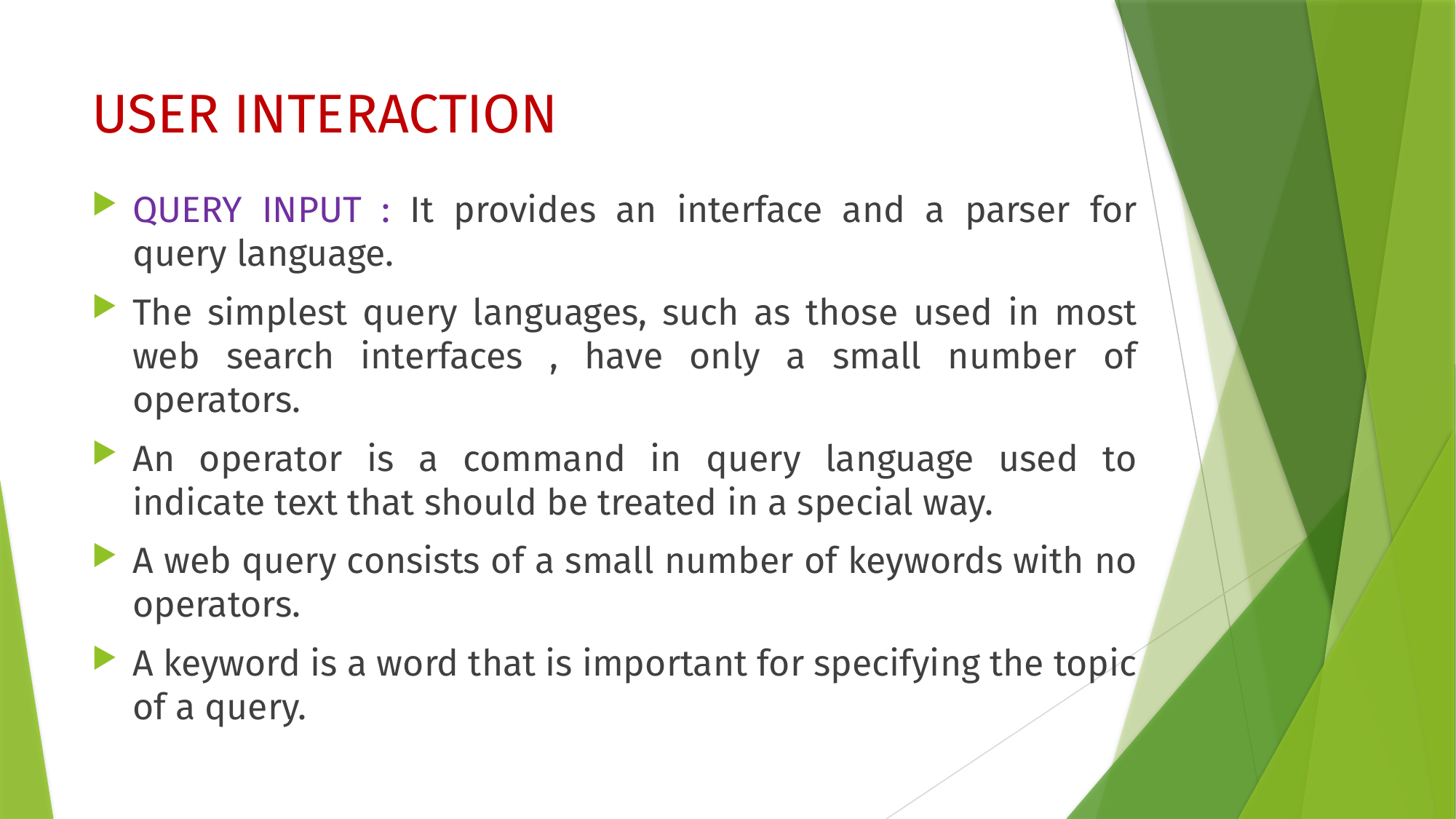

# USER INTERACTION
QUERY INPUT : It provides an interface and a parser for query language.
The simplest query languages, such as those used in most web search interfaces , have only a small number of operators.
An operator is a command in query language used to indicate text that should be treated in a special way.
A web query consists of a small number of keywords with no operators.
A keyword is a word that is important for specifying the topic of a query.